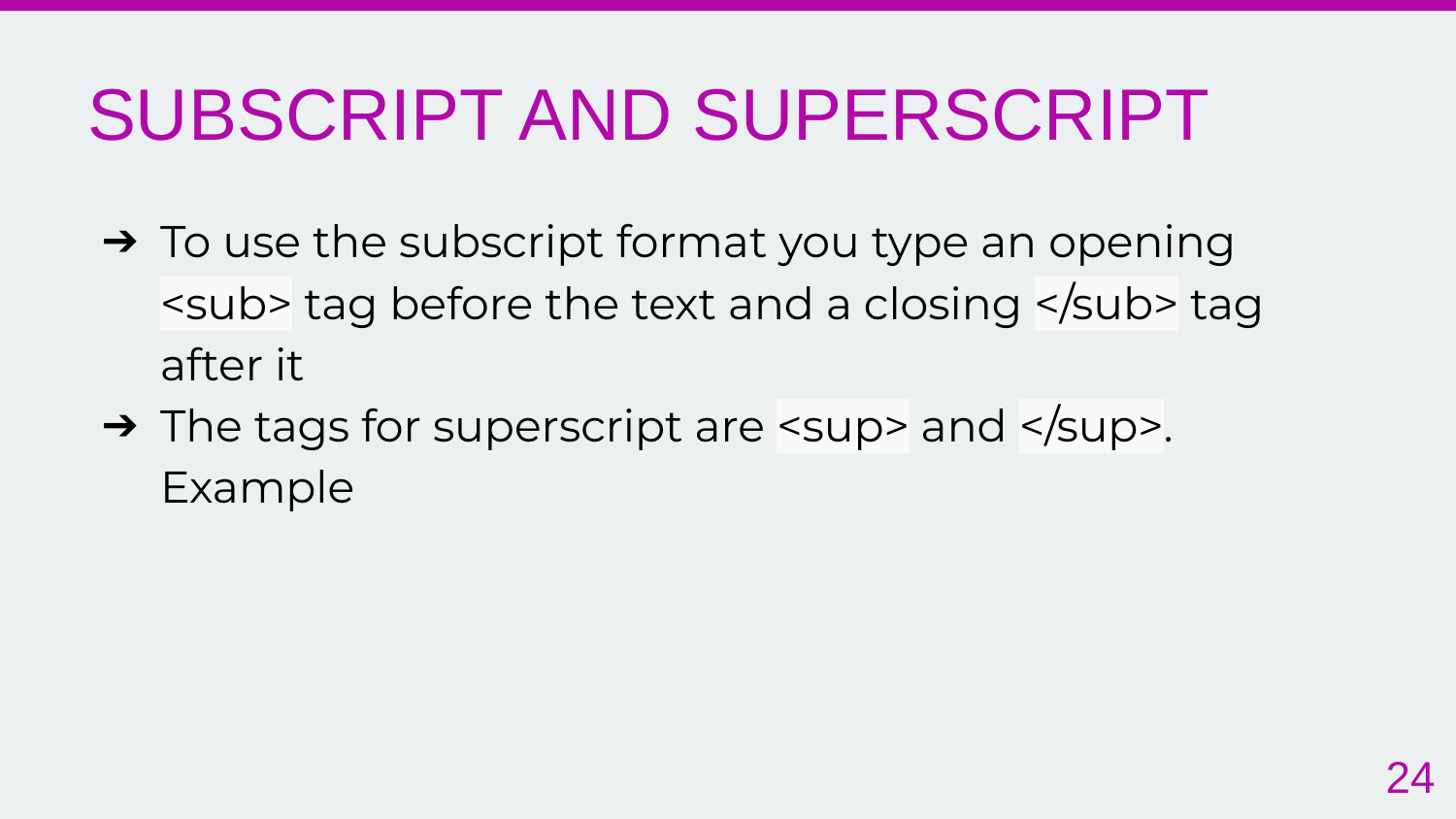

# SUBSCRIPT AND SUPERSCRIPT
To use the subscript format you type an opening <sub> tag before the text and a closing </sub> tag after it
The tags for superscript are <sup> and </sup>. Example
24